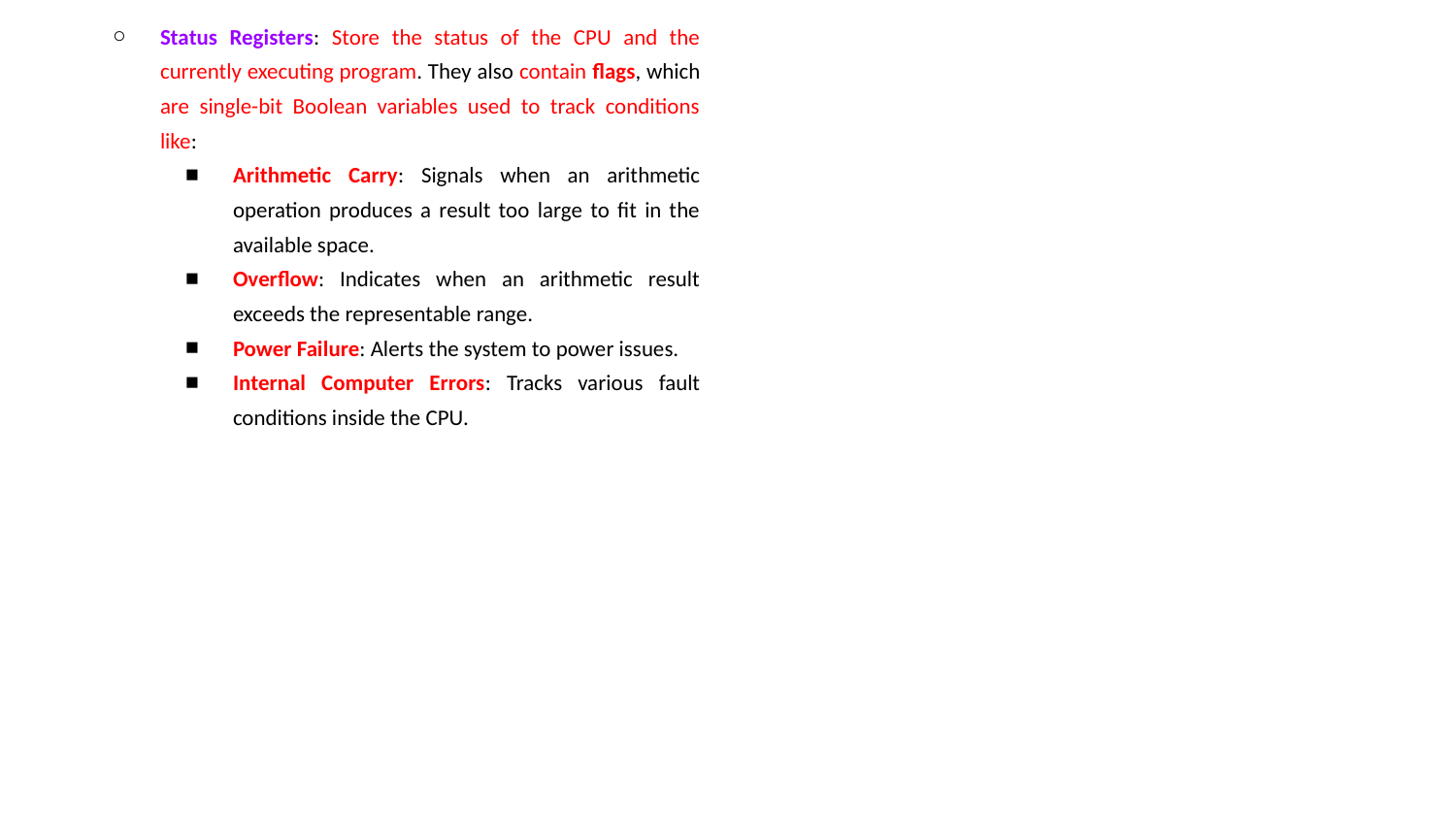

Status Registers: Store the status of the CPU and the currently executing program. They also contain flags, which are single-bit Boolean variables used to track conditions like:
Arithmetic Carry: Signals when an arithmetic operation produces a result too large to fit in the available space.
Overflow: Indicates when an arithmetic result exceeds the representable range.
Power Failure: Alerts the system to power issues.
Internal Computer Errors: Tracks various fault conditions inside the CPU.